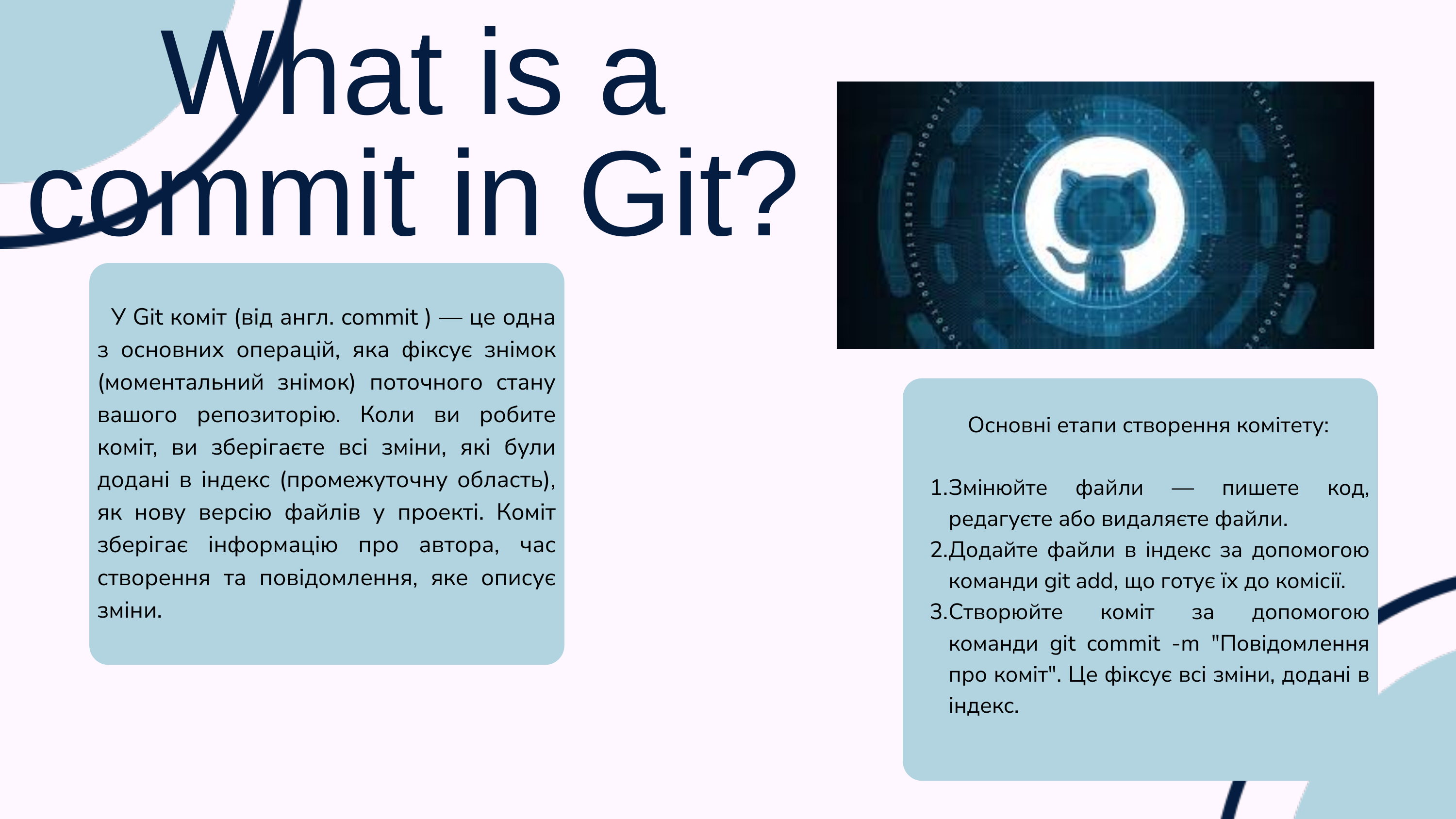

What is a commit in Git?

  У Git коміт (від англ. commit ) — це одна з основних операцій, яка фіксує знімок (моментальний знімок) поточного стану вашого репозиторію. Коли ви робите коміт, ви зберігаєте всі зміни, які були додані в індекс (промежуточну область), як нову версію файлів у проекті. Коміт зберігає інформацію про автора, час створення та повідомлення, яке описує зміни.

          Основні етапи створення комітету:

Змінюйте файли — пишете код, редагуєте або видаляєте файли.
Додайте файли в індекс за допомогою команди git add, що готує їх до комісії.
Створюйте коміт за допомогою команди git commit -m "Повідомлення про коміт". Це фіксує всі зміни, додані в індекс.